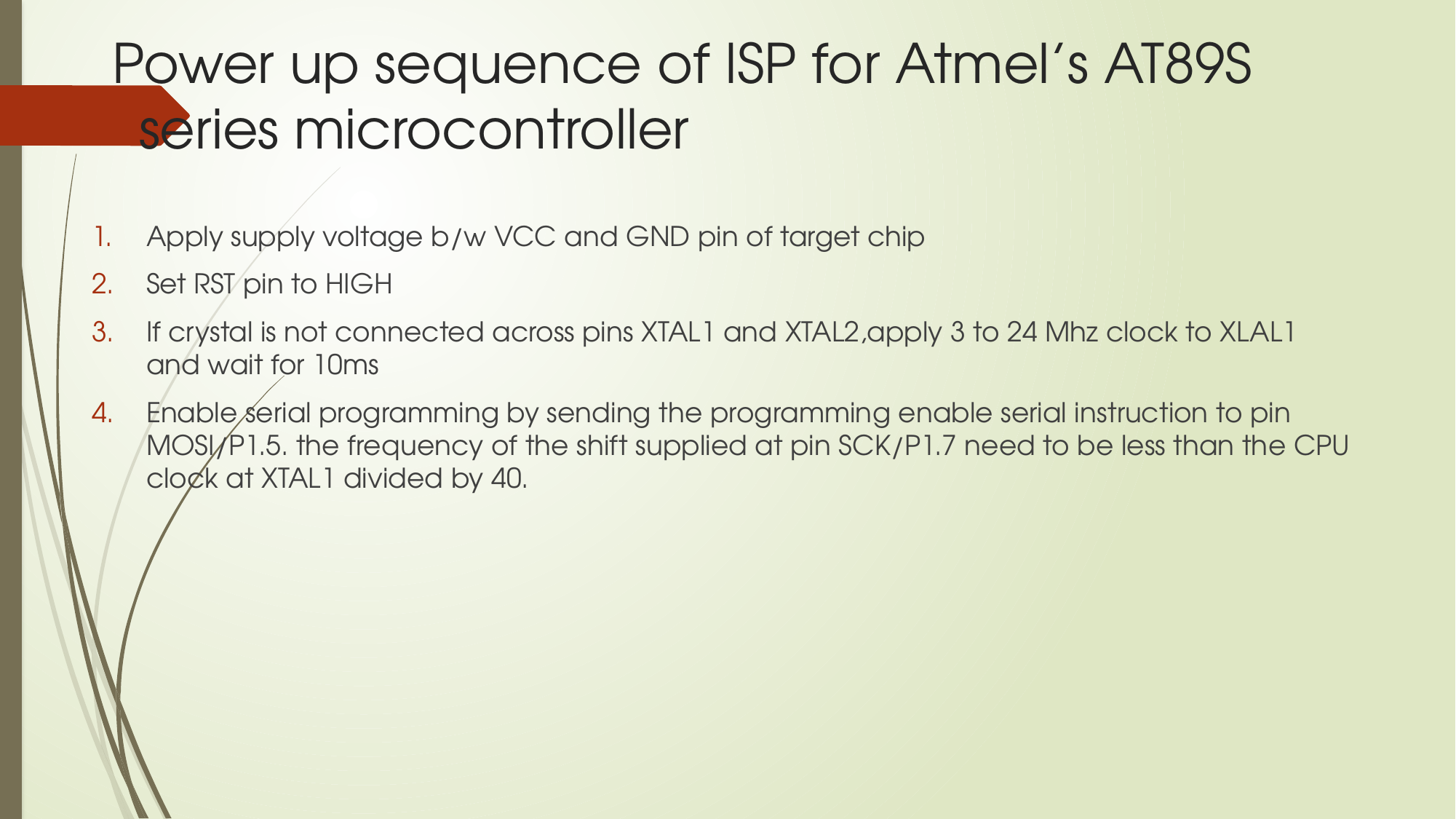

# Power up sequence of ISP for Atmel’s AT89S series microcontroller
Apply supply voltage b/w VCC and GND pin of target chip
Set RST pin to HIGH
If crystal is not connected across pins XTAL1 and XTAL2,apply 3 to 24 Mhz clock to XLAL1 and wait for 10ms
Enable serial programming by sending the programming enable serial instruction to pin MOSI/P1.5. the frequency of the shift supplied at pin SCK/P1.7 need to be less than the CPU clock at XTAL1 divided by 40.